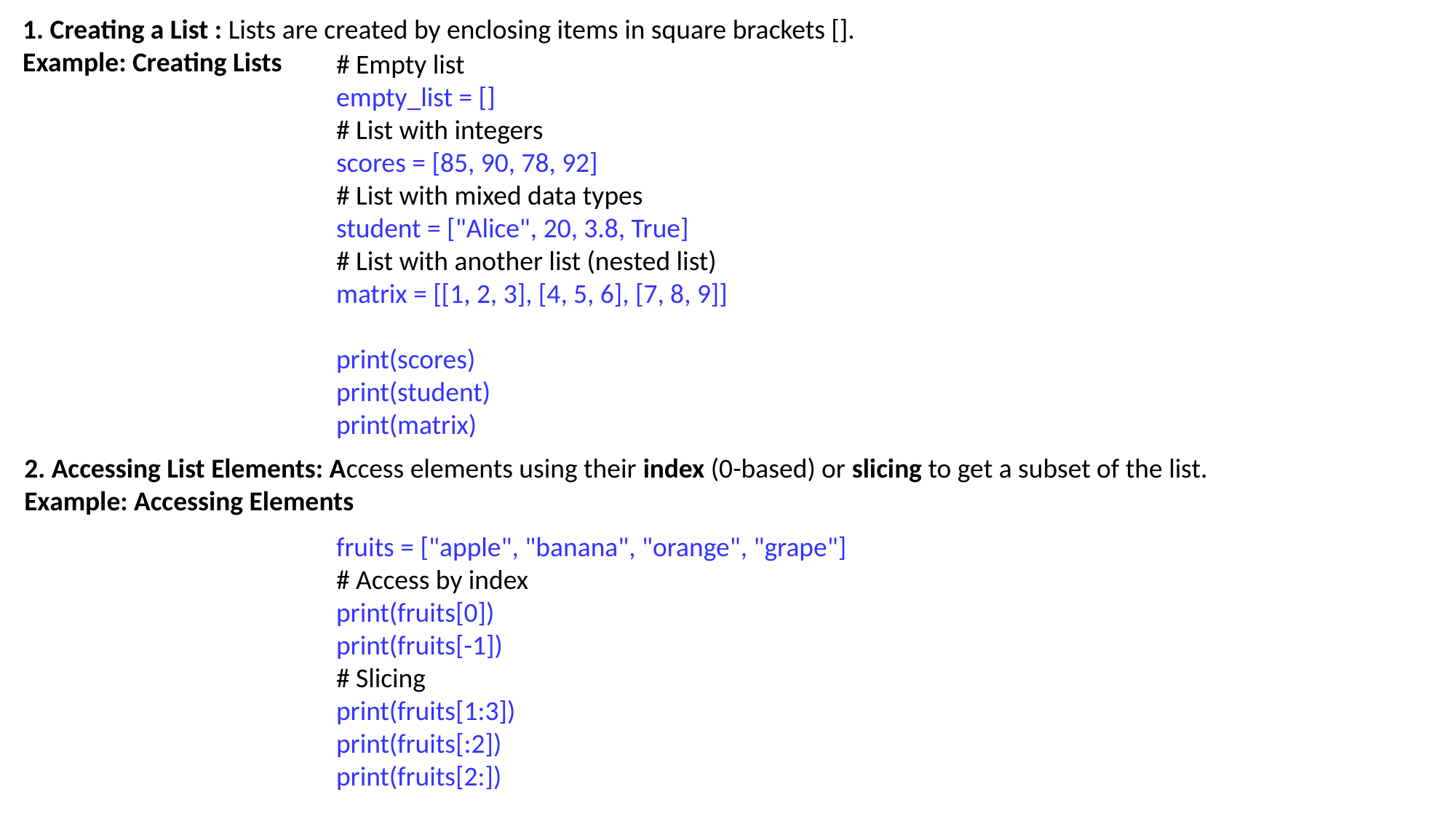

1. Creating a List : Lists are created by enclosing items in square brackets [].
Example: Creating Lists
# Empty list
empty_list = []
# List with integers
scores = [85, 90, 78, 92]
# List with mixed data types
student = ["Alice", 20, 3.8, True]
# List with another list (nested list)
matrix = [[1, 2, 3], [4, 5, 6], [7, 8, 9]]

print(scores)
print(student)
print(matrix)
2. Accessing List Elements: Access elements using their index (0-based) or slicing to get a subset of the list.
Example: Accessing Elements
fruits = ["apple", "banana", "orange", "grape"]
# Access by index
print(fruits[0])
print(fruits[-1])
# Slicing
print(fruits[1:3])
print(fruits[:2])
print(fruits[2:])